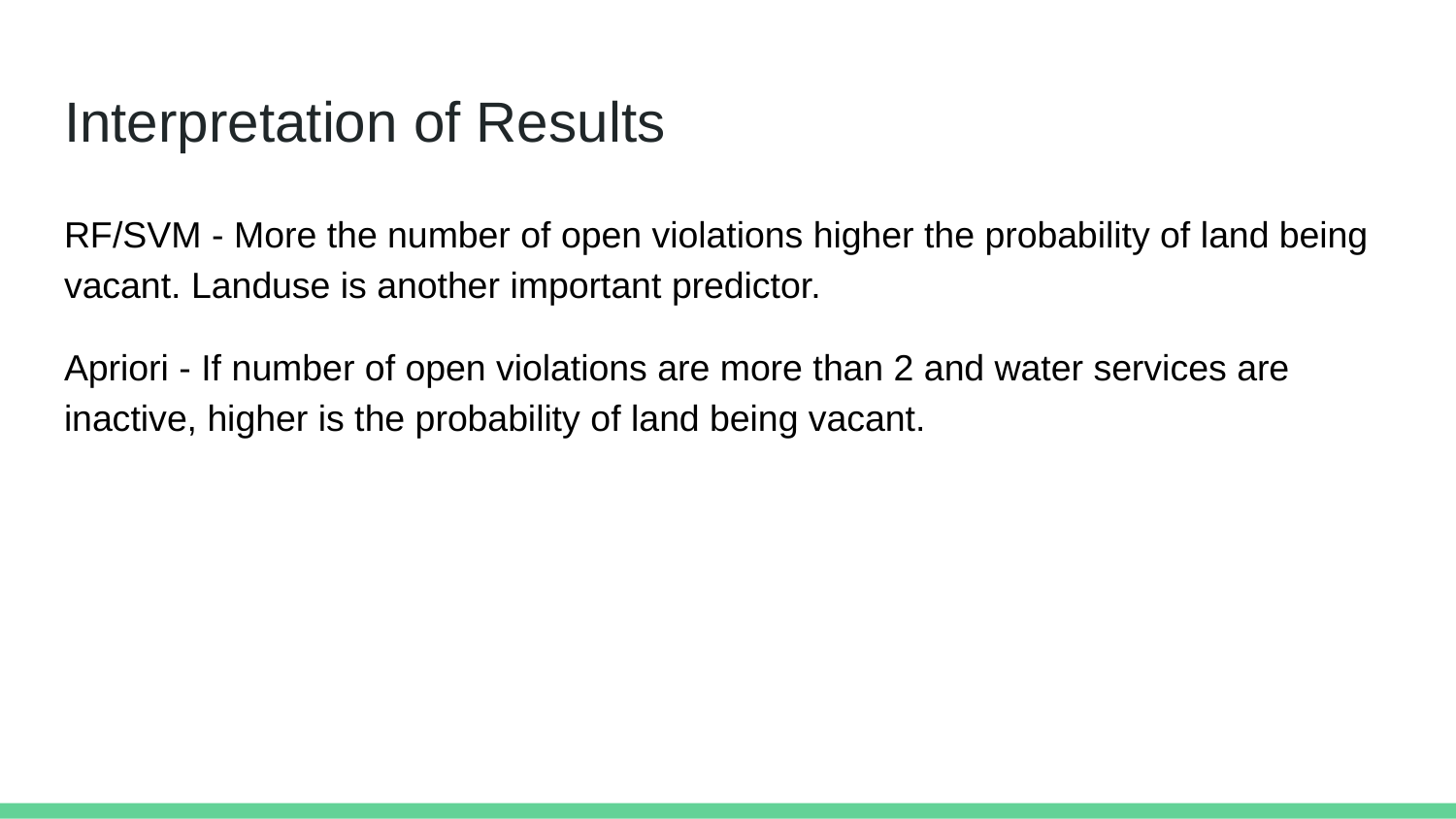

# Interpretation of Results
RF/SVM - More the number of open violations higher the probability of land being vacant. Landuse is another important predictor.
Apriori - If number of open violations are more than 2 and water services are inactive, higher is the probability of land being vacant.